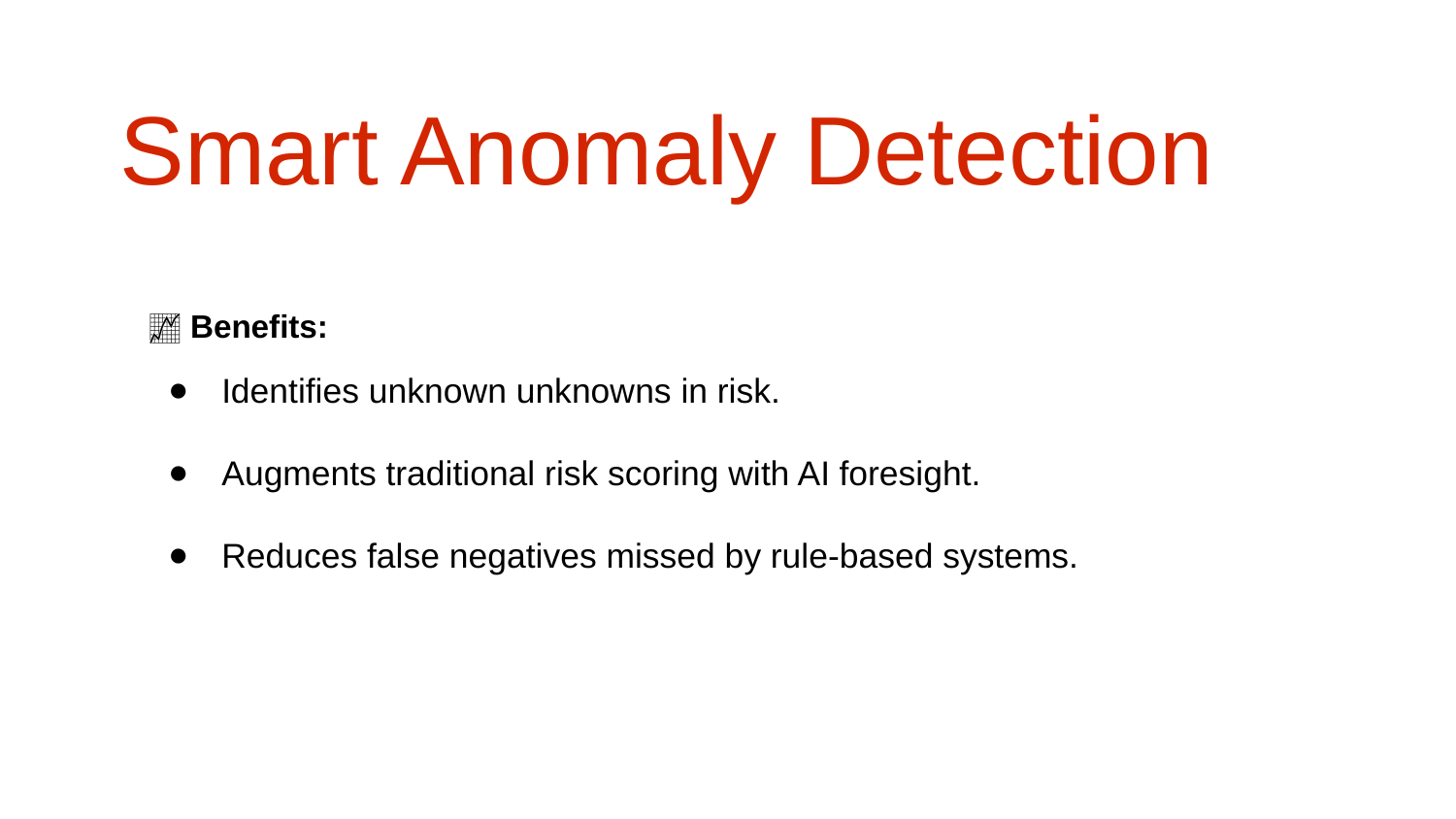

Smart Anomaly Detection
📈 Benefits:
Identifies unknown unknowns in risk.
Augments traditional risk scoring with AI foresight.
Reduces false negatives missed by rule-based systems.